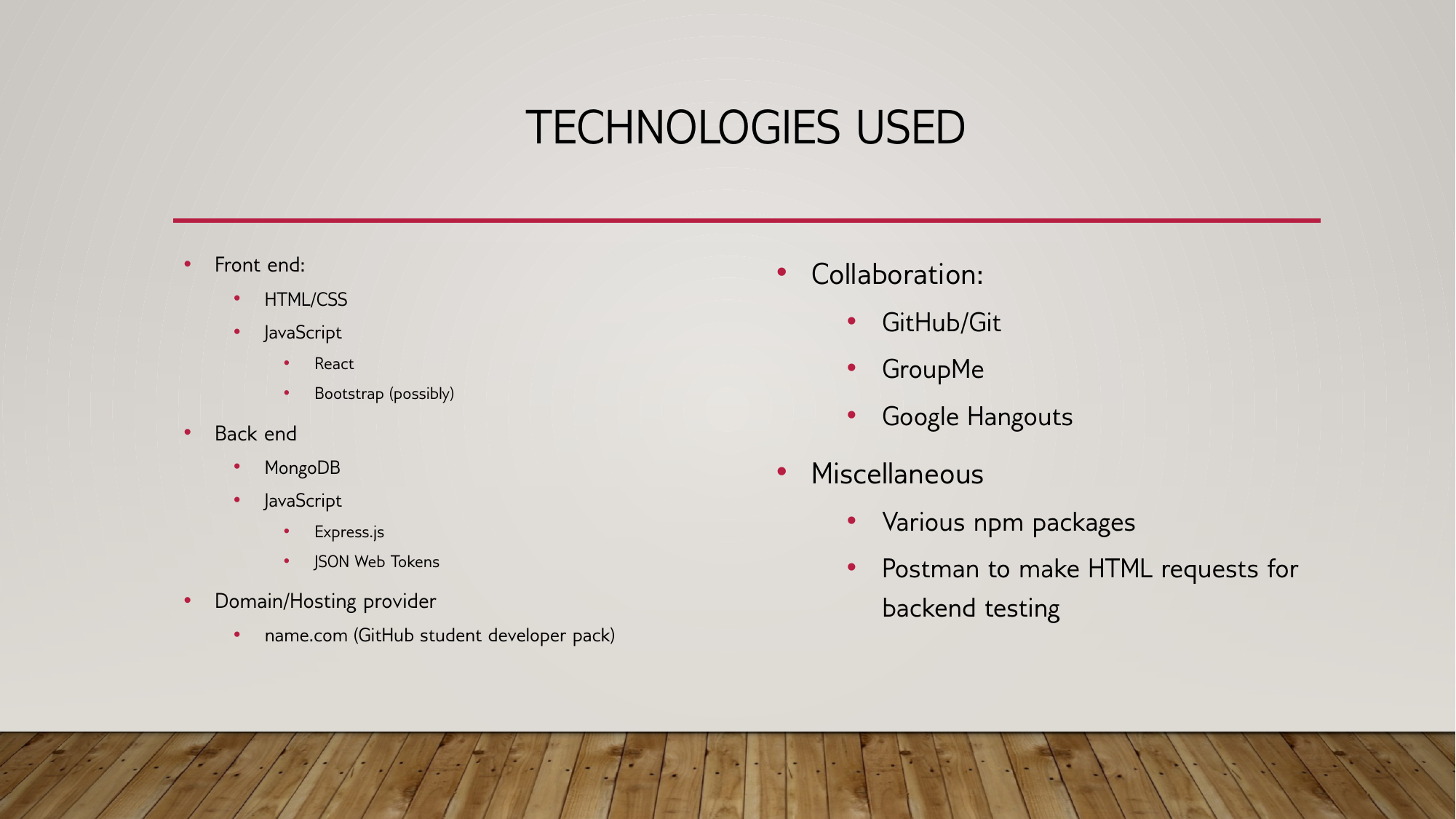

# Technologies Used
Front end:
HTML/CSS
JavaScript
React
Bootstrap (possibly)
Back end
MongoDB
JavaScript
Express.js
JSON Web Tokens
Domain/Hosting provider
name.com (GitHub student developer pack)
Collaboration:
GitHub/Git
GroupMe
Google Hangouts
Miscellaneous
Various npm packages
Postman to make HTML requests for backend testing